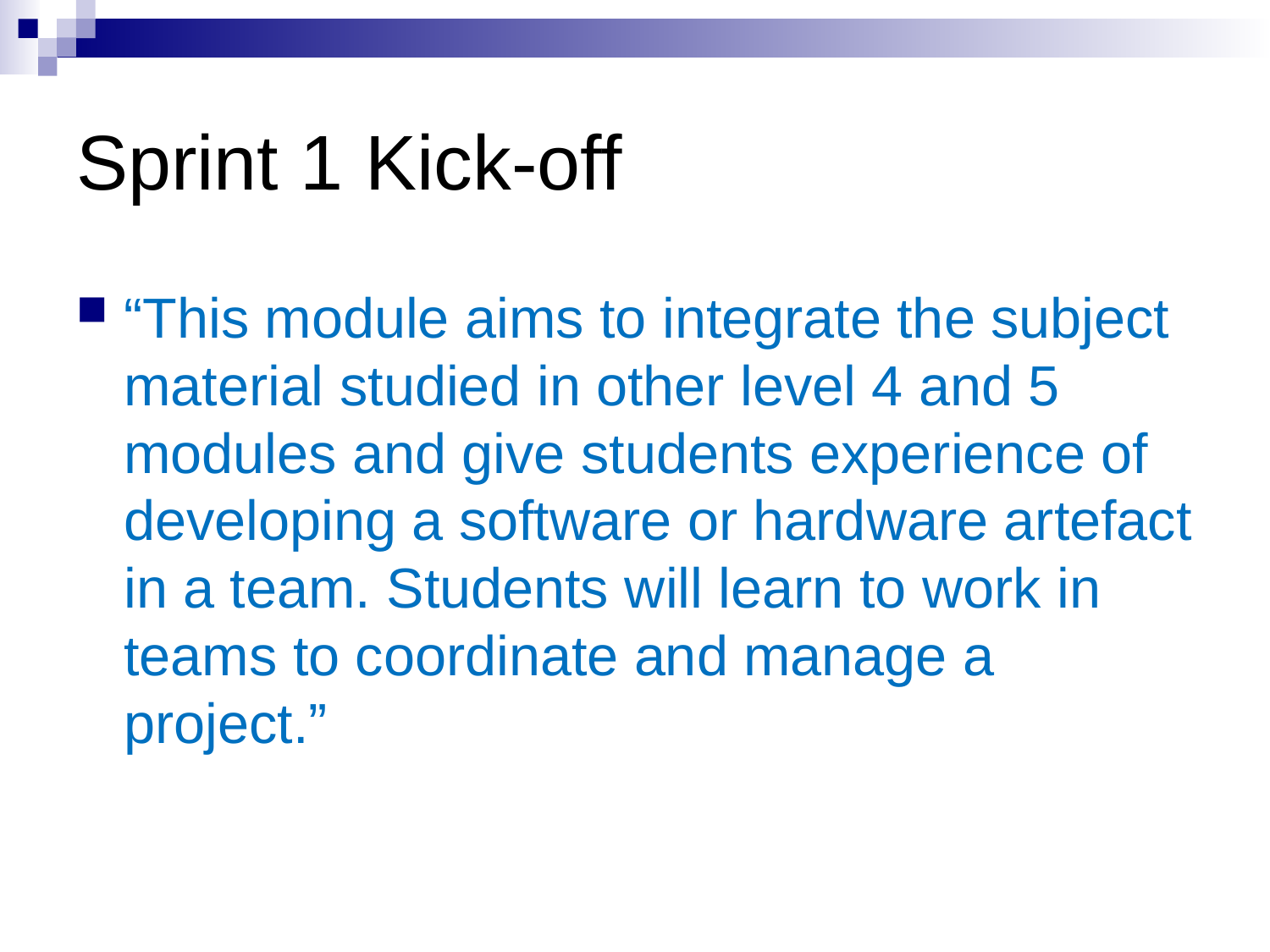

# Sprint 1 Kick-off
“This module aims to integrate the subject material studied in other level 4 and 5 modules and give students experience of developing a software or hardware artefact in a team. Students will learn to work in teams to coordinate and manage a project.”